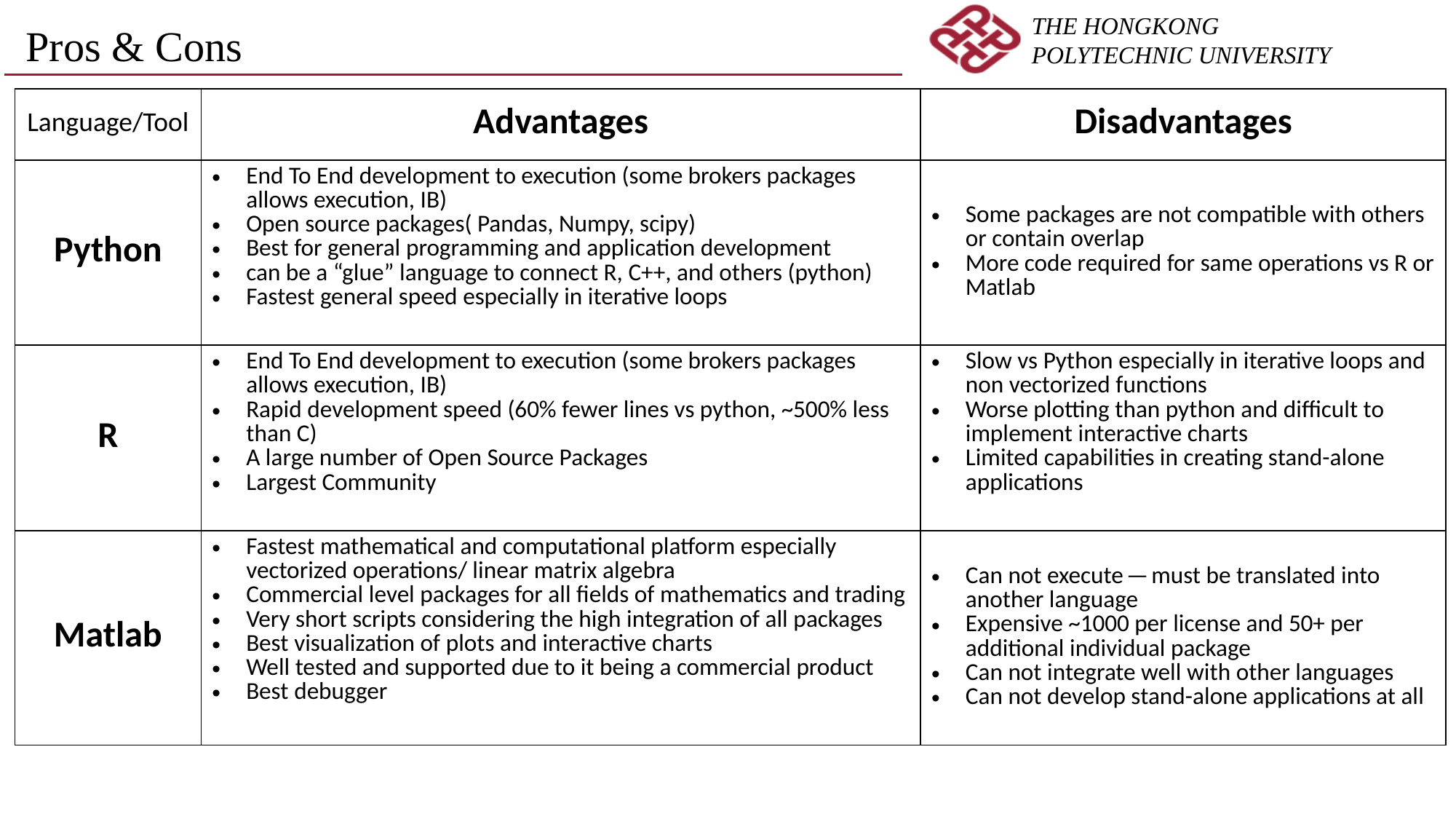

Pros & Cons
| Language/Tool | Advantages | Disadvantages |
| --- | --- | --- |
| Python | End To End development to execution (some brokers packages allows execution, IB) Open source packages( Pandas, Numpy, scipy) Best for general programming and application development can be a “glue” language to connect R, C++, and others (python) Fastest general speed especially in iterative loops | Some packages are not compatible with others or contain overlap More code required for same operations vs R or Matlab |
| R | End To End development to execution (some brokers packages allows execution, IB) Rapid development speed (60% fewer lines vs python, ~500% less than C) A large number of Open Source Packages Largest Community | Slow vs Python especially in iterative loops and non vectorized functions Worse plotting than python and difficult to implement interactive charts Limited capabilities in creating stand-alone applications |
| Matlab | Fastest mathematical and computational platform especially vectorized operations/ linear matrix algebra Commercial level packages for all fields of mathematics and trading Very short scripts considering the high integration of all packages Best visualization of plots and interactive charts Well tested and supported due to it being a commercial product Best debugger | Can not execute — must be translated into another language Expensive ~1000 per license and 50+ per additional individual package Can not integrate well with other languages Can not develop stand-alone applications at all |